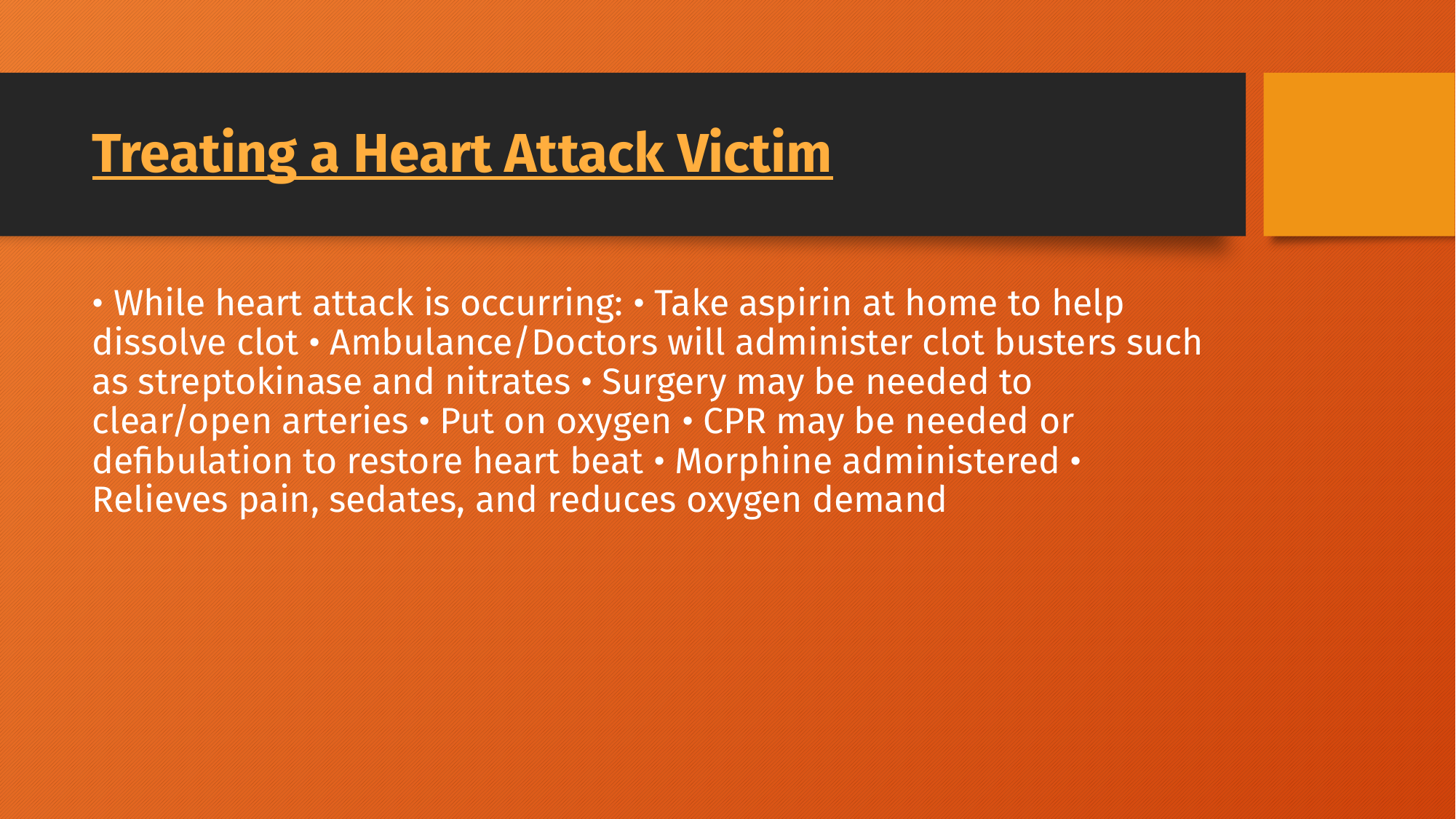

# Treating a Heart Attack Victim
• While heart attack is occurring: • Take aspirin at home to help dissolve clot • Ambulance/Doctors will administer clot busters such as streptokinase and nitrates • Surgery may be needed to clear/open arteries • Put on oxygen • CPR may be needed or defibulation to restore heart beat • Morphine administered • Relieves pain, sedates, and reduces oxygen demand